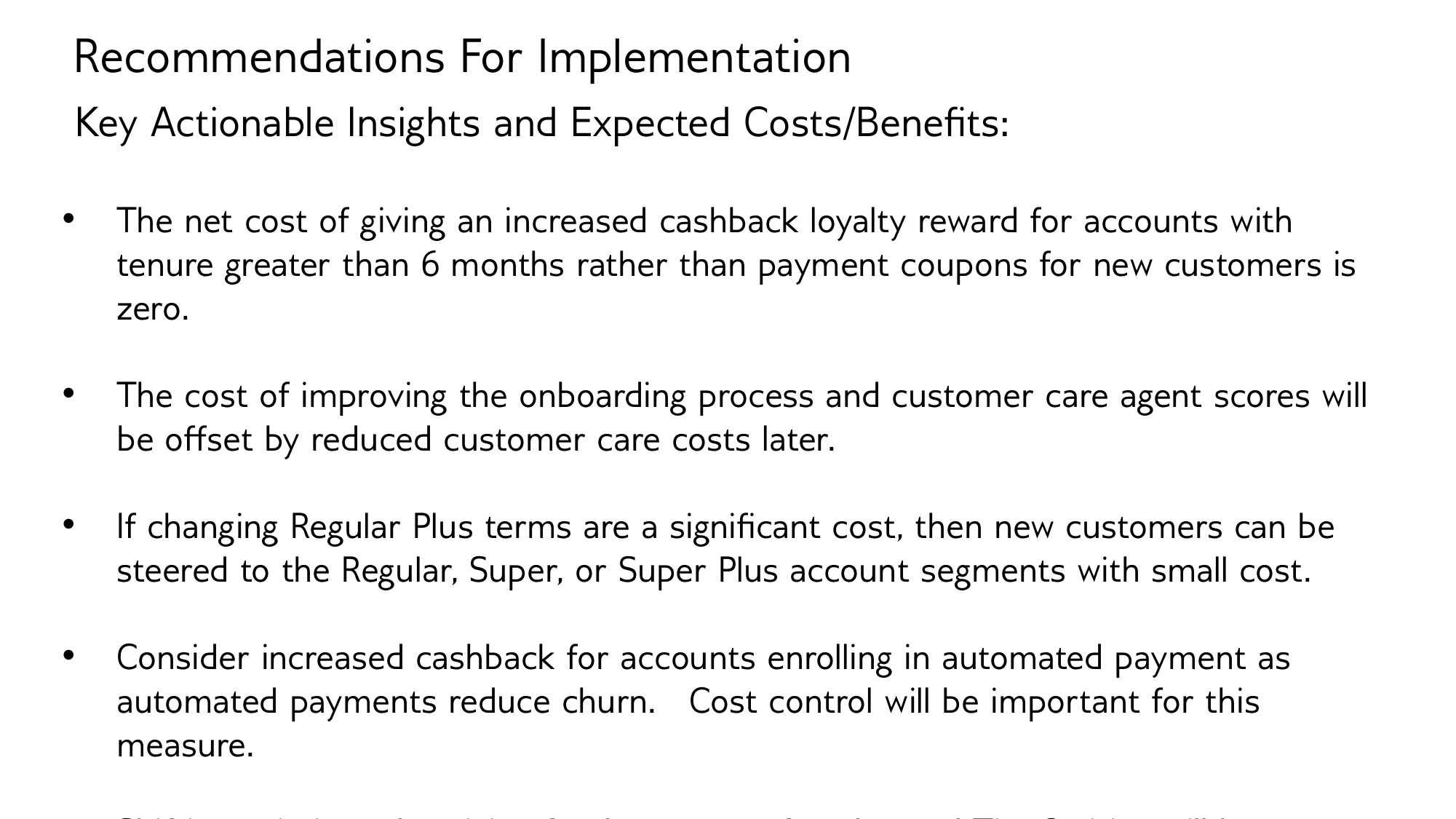

Recommendations For Implementation
 Key Actionable Insights and Expected Costs/Benefits:

The net cost of giving an increased cashback loyalty reward for accounts with tenure greater than 6 months rather than payment coupons for new customers is zero.

The cost of improving the onboarding process and customer care agent scores will be offset by reduced customer care costs later.

If changing Regular Plus terms are a significant cost, then new customers can be steered to the Regular, Super, or Super Plus account segments with small cost.

Consider increased cashback for accounts enrolling in automated payment as automated payments reduce churn.   Cost control will be important for this measure.

Shifting existing advertising funds to target females and Tier 2 cities will have zero net cost impact.